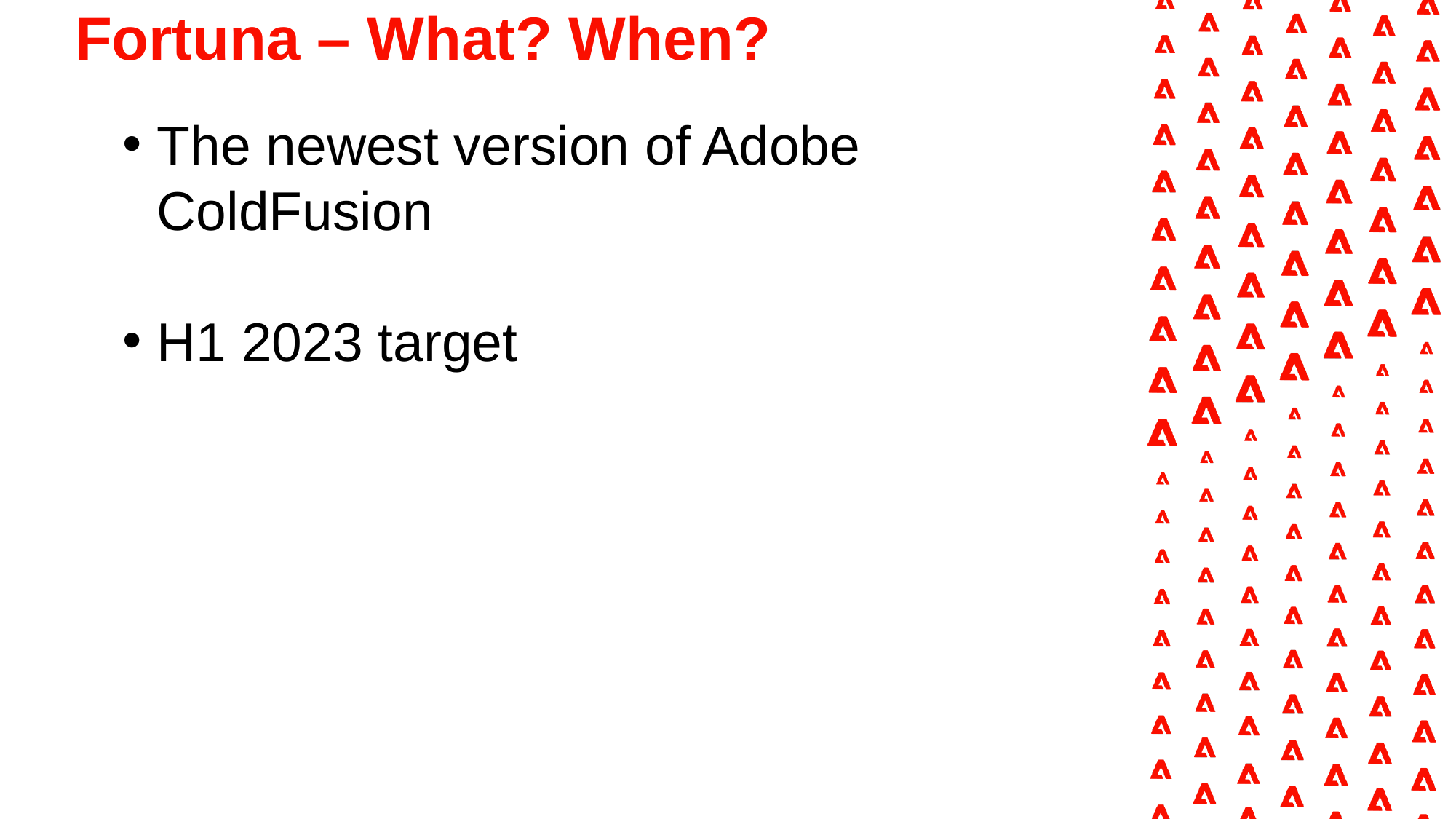

Fortuna – What? When?
The newest version of Adobe ColdFusion
H1 2023 target